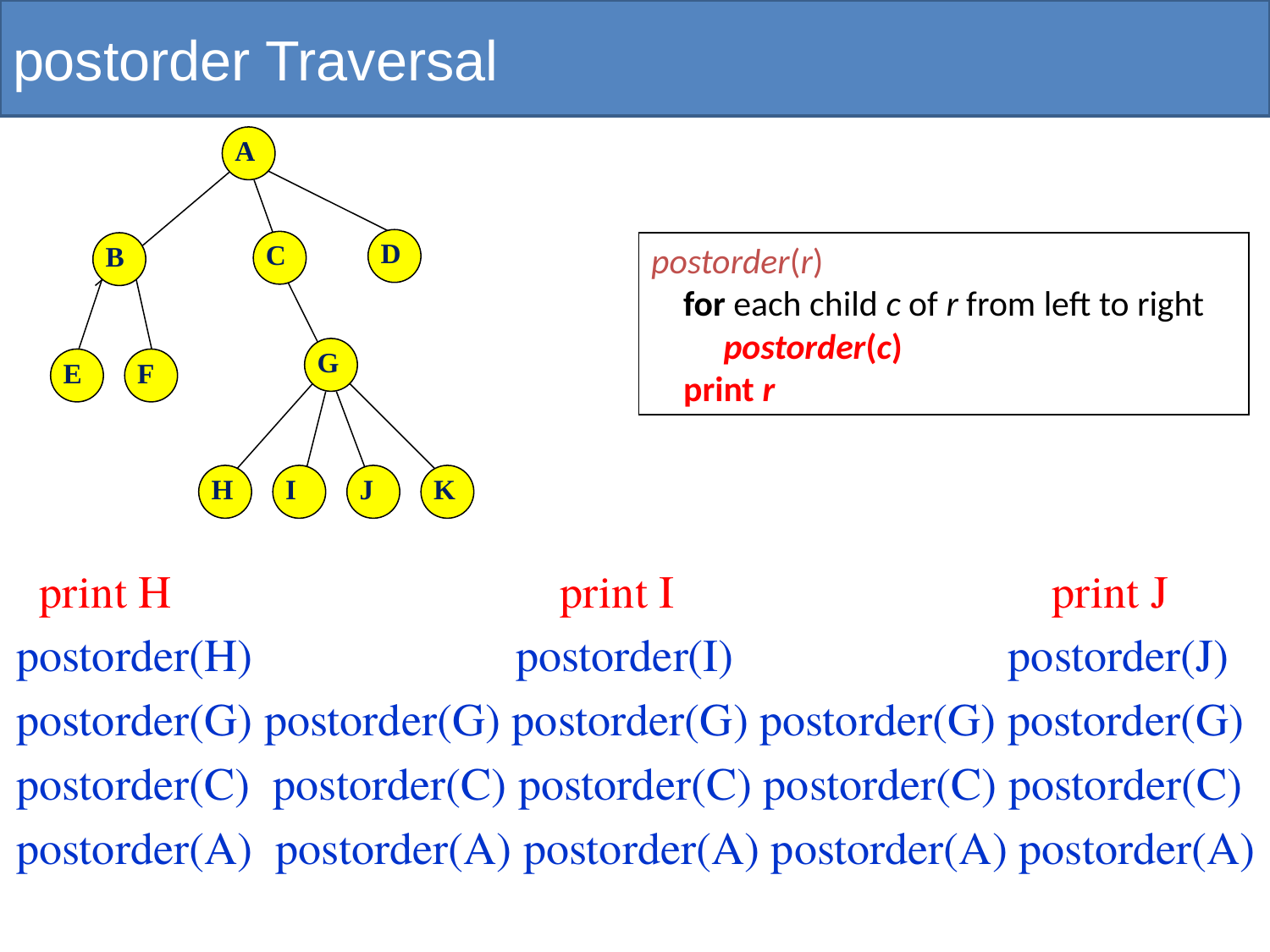

# postorder Traversal

A

D

C

B

G

E

F

H

I

J

K
postorder(r)
    for each child c of r from left to right
         postorder(c)
    print r

  print H                                  print I                                 print J
postorder(H)                       postorder(I)                        postorder(J)
postorder(G) postorder(G) postorder(G) postorder(G) postorder(G)
postorder(C)  postorder(C) postorder(C) postorder(C) postorder(C)
postorder(A)  postorder(A) postorder(A) postorder(A) postorder(A)